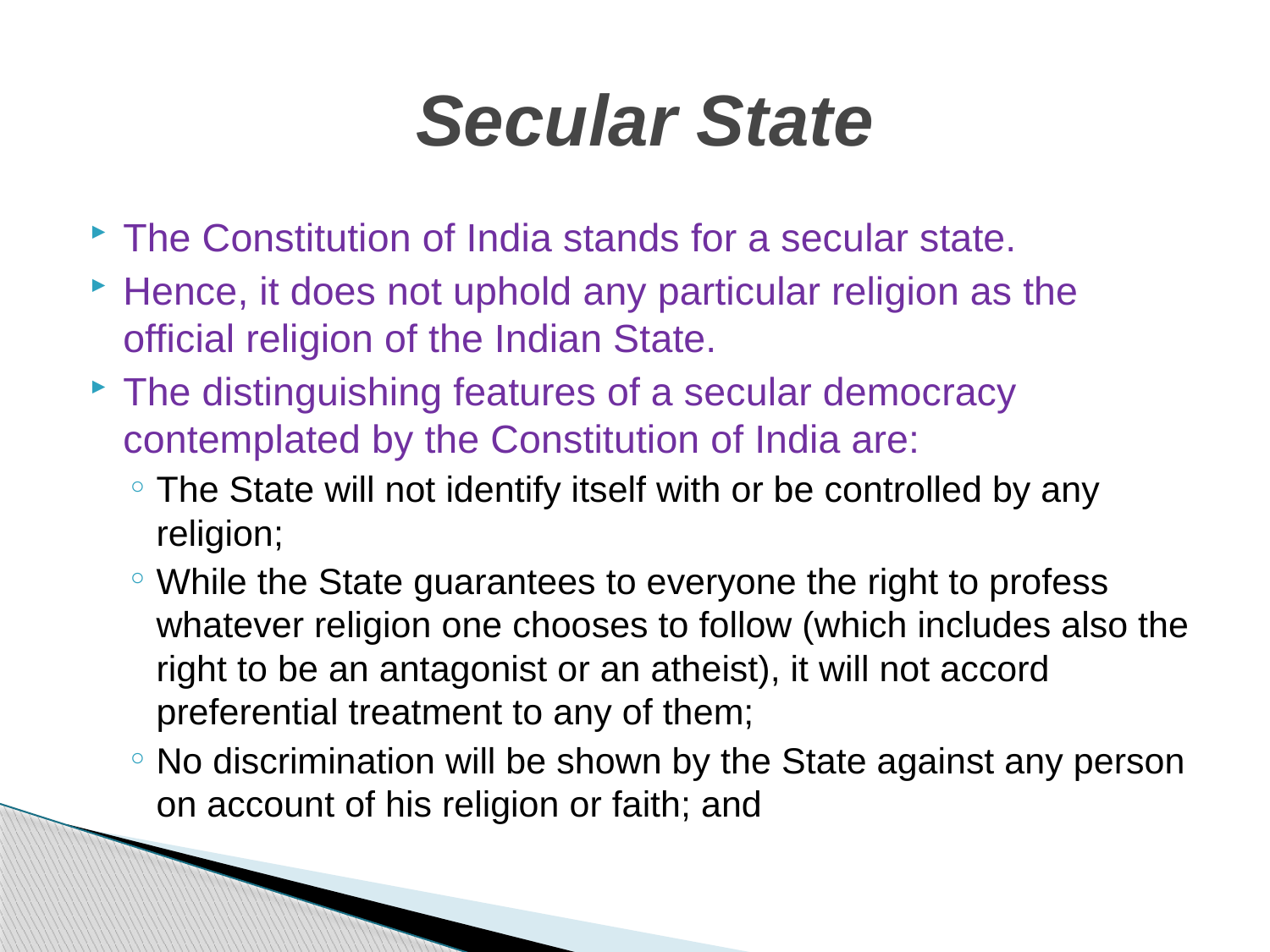

# Secular State
The Constitution of India stands for a secular state.
Hence, it does not uphold any particular religion as the official religion of the Indian State.
The distinguishing features of a secular democracy contemplated by the Constitution of India are:
The State will not identify itself with or be controlled by any religion;
While the State guarantees to everyone the right to profess whatever religion one chooses to follow (which includes also the right to be an antagonist or an atheist), it will not accord preferential treatment to any of them;
No discrimination will be shown by the State against any person on account of his religion or faith; and